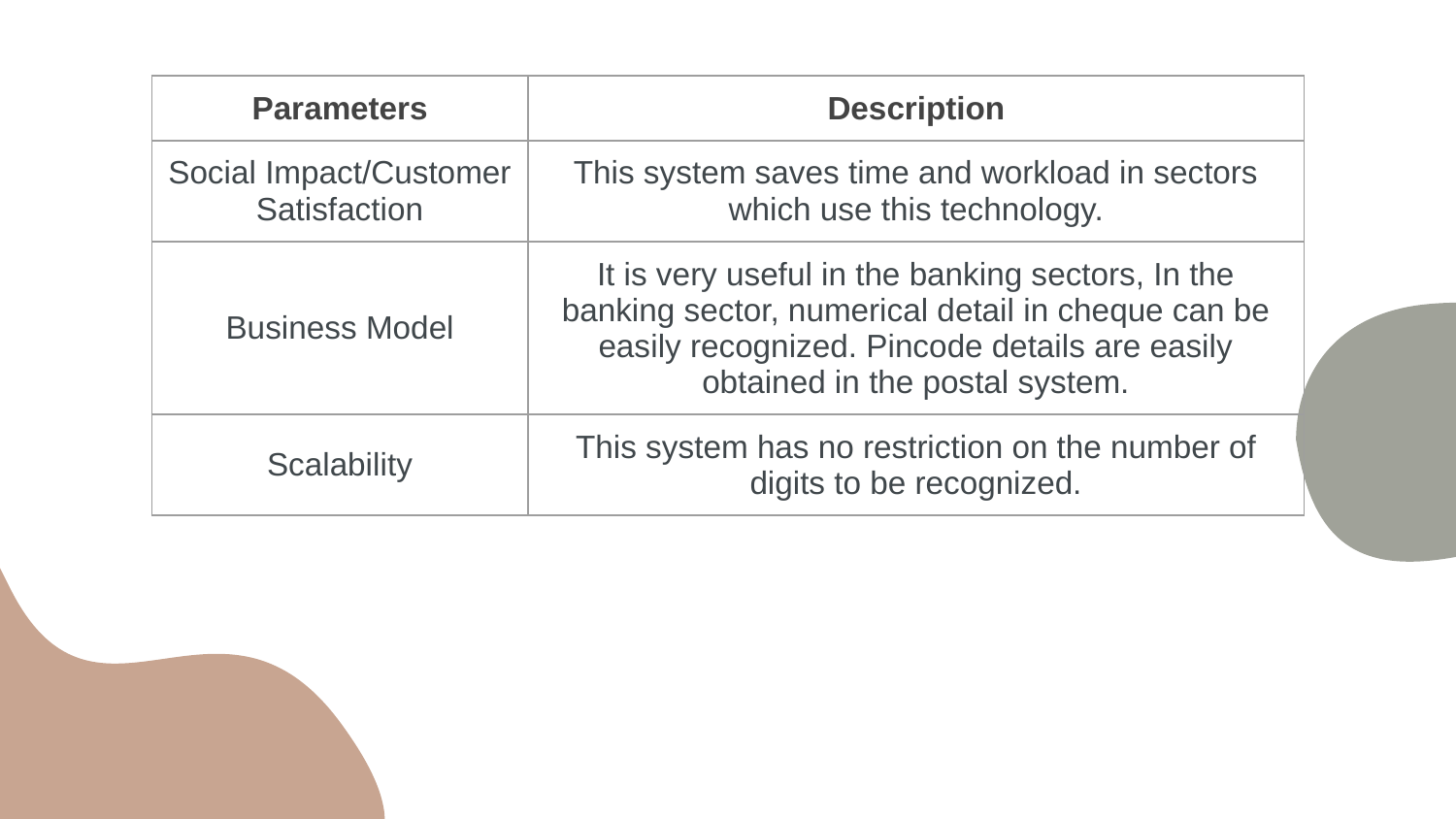

| Parameters | Description |
| --- | --- |
| Social Impact/Customer Satisfaction | This system saves time and workload in sectors which use this technology. |
| Business Model | It is very useful in the banking sectors, In the banking sector, numerical detail in cheque can be easily recognized. Pincode details are easily obtained in the postal system. |
| Scalability | This system has no restriction on the number of digits to be recognized. |